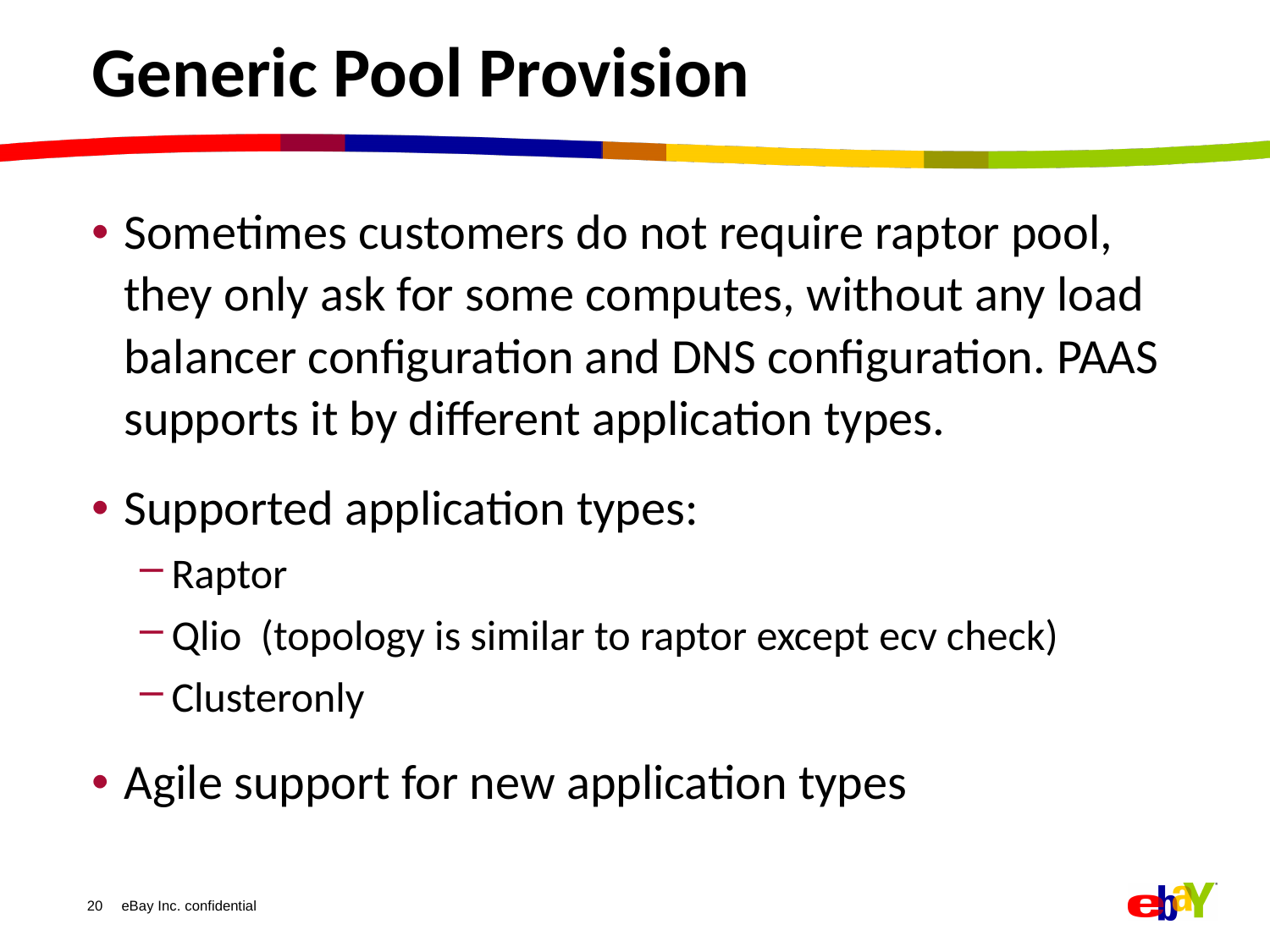

# Generic Pool Provision
Sometimes customers do not require raptor pool, they only ask for some computes, without any load balancer configuration and DNS configuration. PAAS supports it by different application types.
Supported application types:
Raptor
Qlio  (topology is similar to raptor except ecv check)
Clusteronly
Agile support for new application types

20